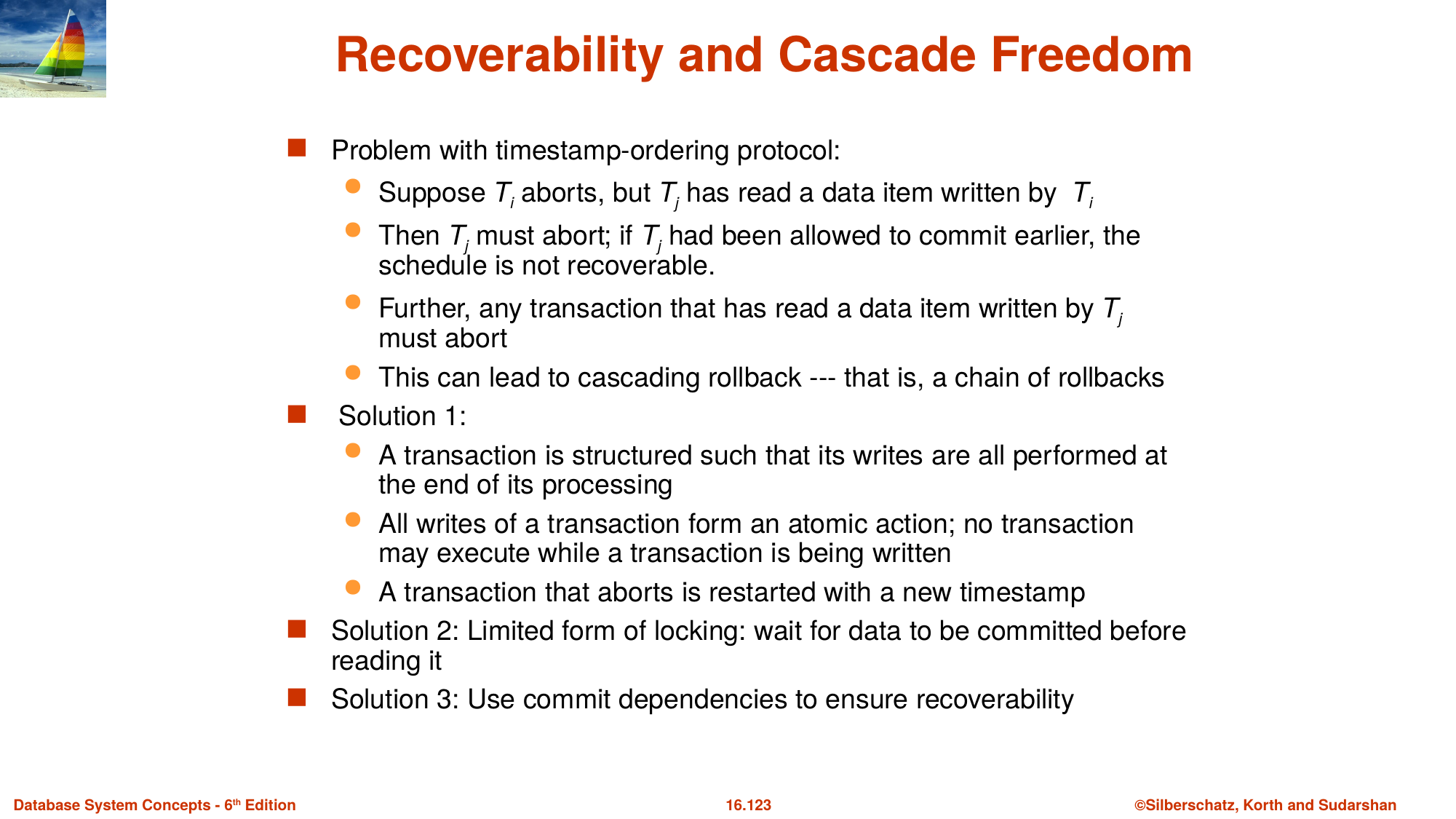

# Recoverability and Cascade Freedom
Problem with timestamp-ordering protocol:
Suppose Ti aborts, but Tj has read a data item written by  Ti
Then Tj must abort; if Tj had been allowed to commit earlier, the schedule is not recoverable.
Further, any transaction that has read a data item written by Tj must abort
This can lead to cascading rollback --- that is, a chain of rollbacks
 Solution 1:
A transaction is structured such that its writes are all performed at the end of its processing
All writes of a transaction form an atomic action; no transaction may execute while a transaction is being written
A transaction that aborts is restarted with a new timestamp
Solution 2: Limited form of locking: wait for data to be committed before reading it
Solution 3: Use commit dependencies to ensure recoverability